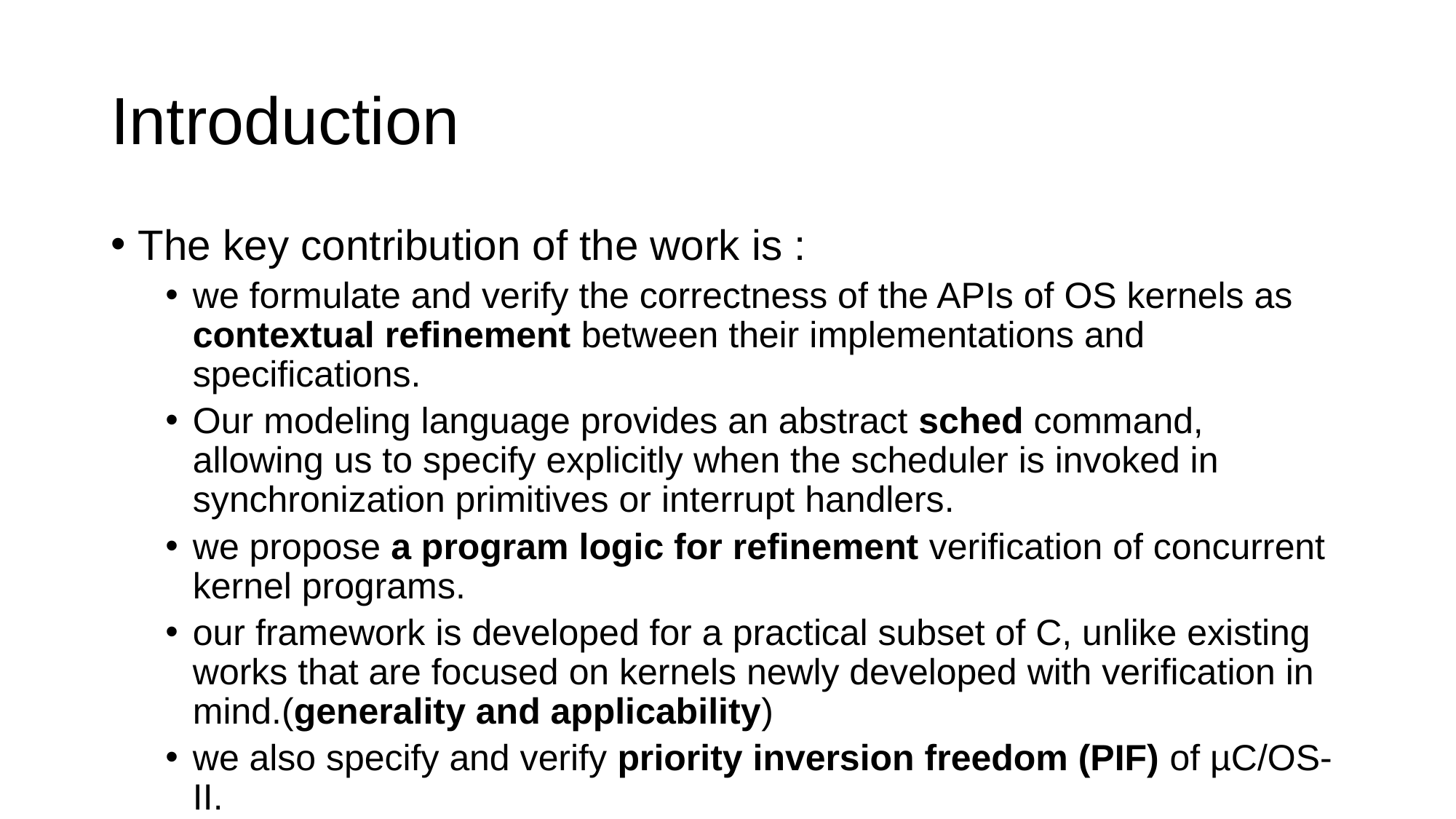

# Introduction
The key contribution of the work is :
we formulate and verify the correctness of the APIs of OS kernels as contextual refinement between their implementations and specifications.
Our modeling language provides an abstract sched command, allowing us to specify explicitly when the scheduler is invoked in synchronization primitives or interrupt handlers.
we propose a program logic for refinement verification of concurrent kernel programs.
our framework is developed for a practical subset of C, unlike existing works that are focused on kernels newly developed with verification in mind.(generality and applicability)
we also specify and verify priority inversion freedom (PIF) of µC/OS-II.